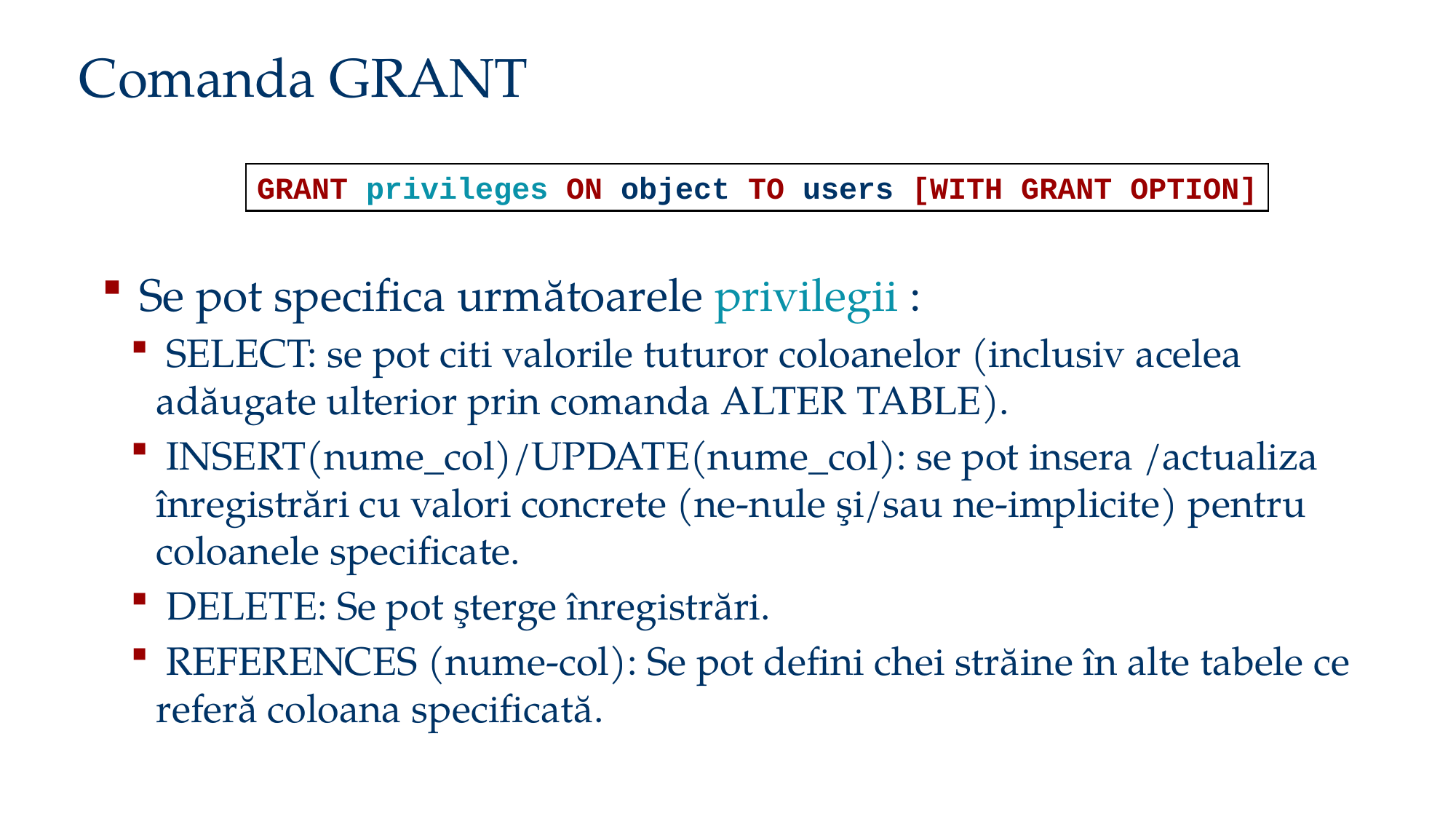

Comanda GRANT
GRANT privileges ON object TO users [WITH GRANT OPTION]
 Se pot specifica următoarele privilegii :
 SELECT: se pot citi valorile tuturor coloanelor (inclusiv acelea adăugate ulterior prin comanda ALTER TABLE).
 INSERT(nume_col)/UPDATE(nume_col): se pot insera /actualiza înregistrări cu valori concrete (ne-nule şi/sau ne-implicite) pentru coloanele specificate.
 DELETE: Se pot şterge înregistrări.
 REFERENCES (nume-col): Se pot defini chei străine în alte tabele ce referă coloana specificată.